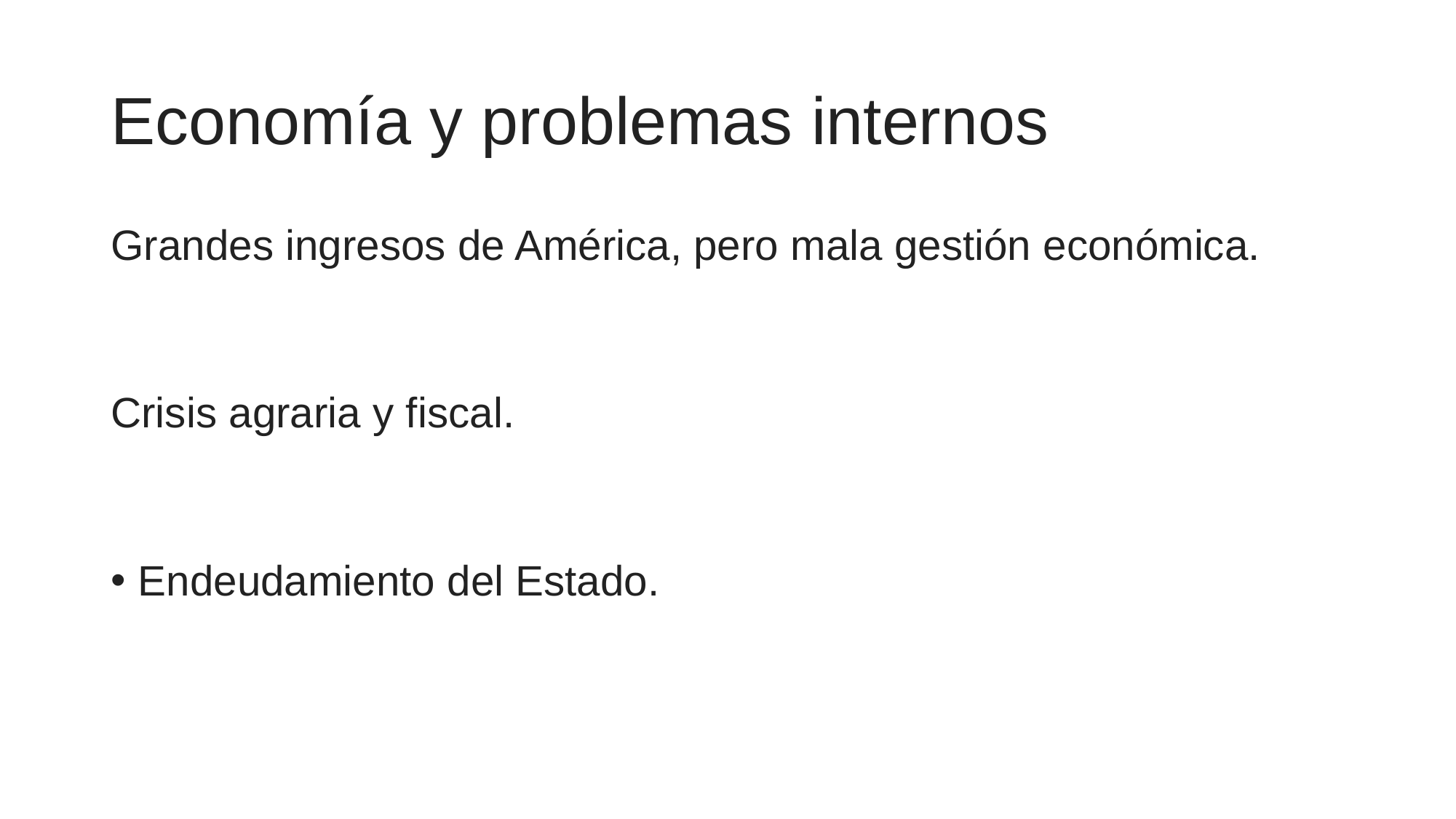

# Economía y problemas internos
Grandes ingresos de América, pero mala gestión económica.

Crisis agraria y fiscal.

Endeudamiento del Estado.